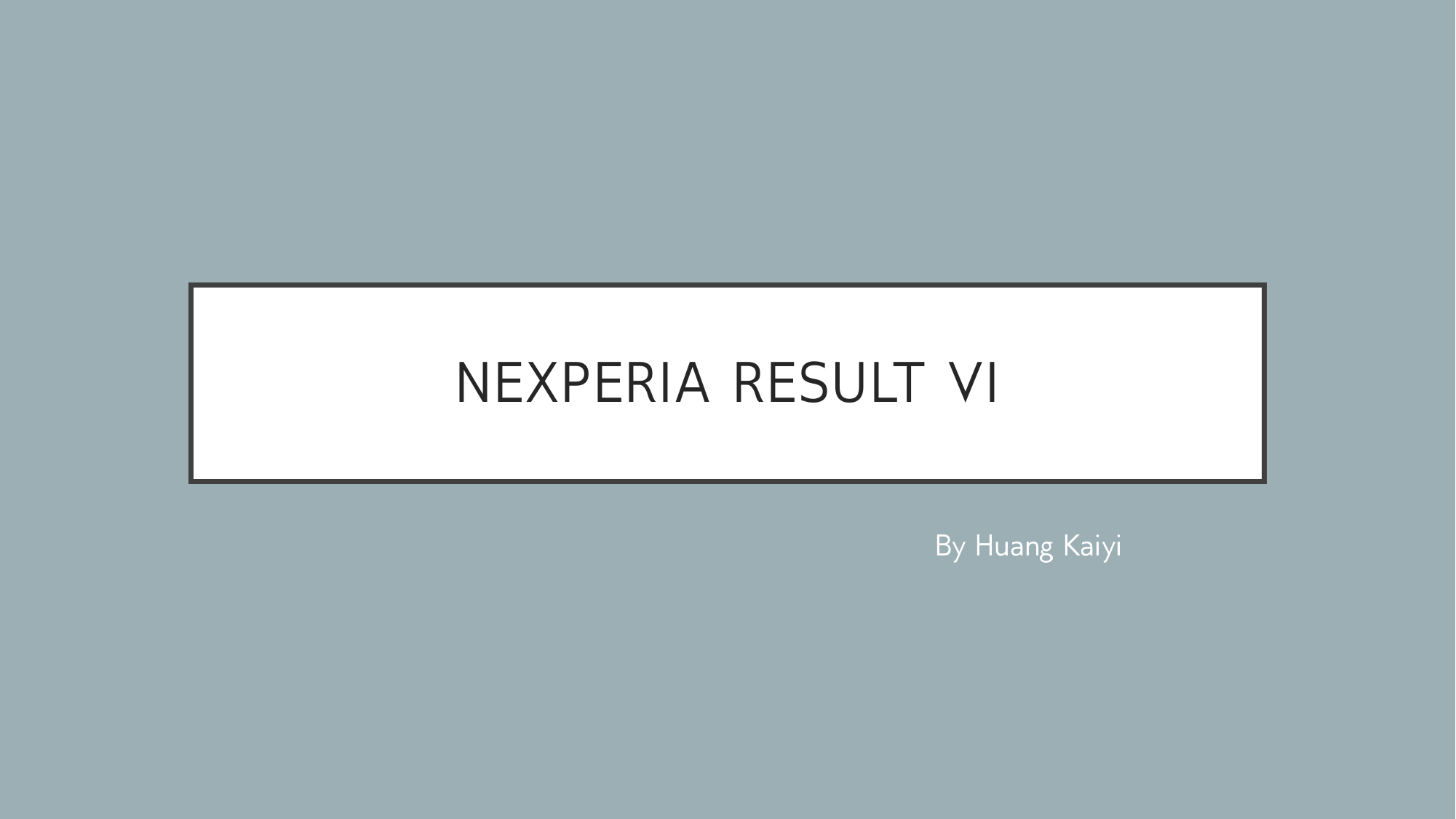

# Nexperia result VI
By Huang Kaiyi